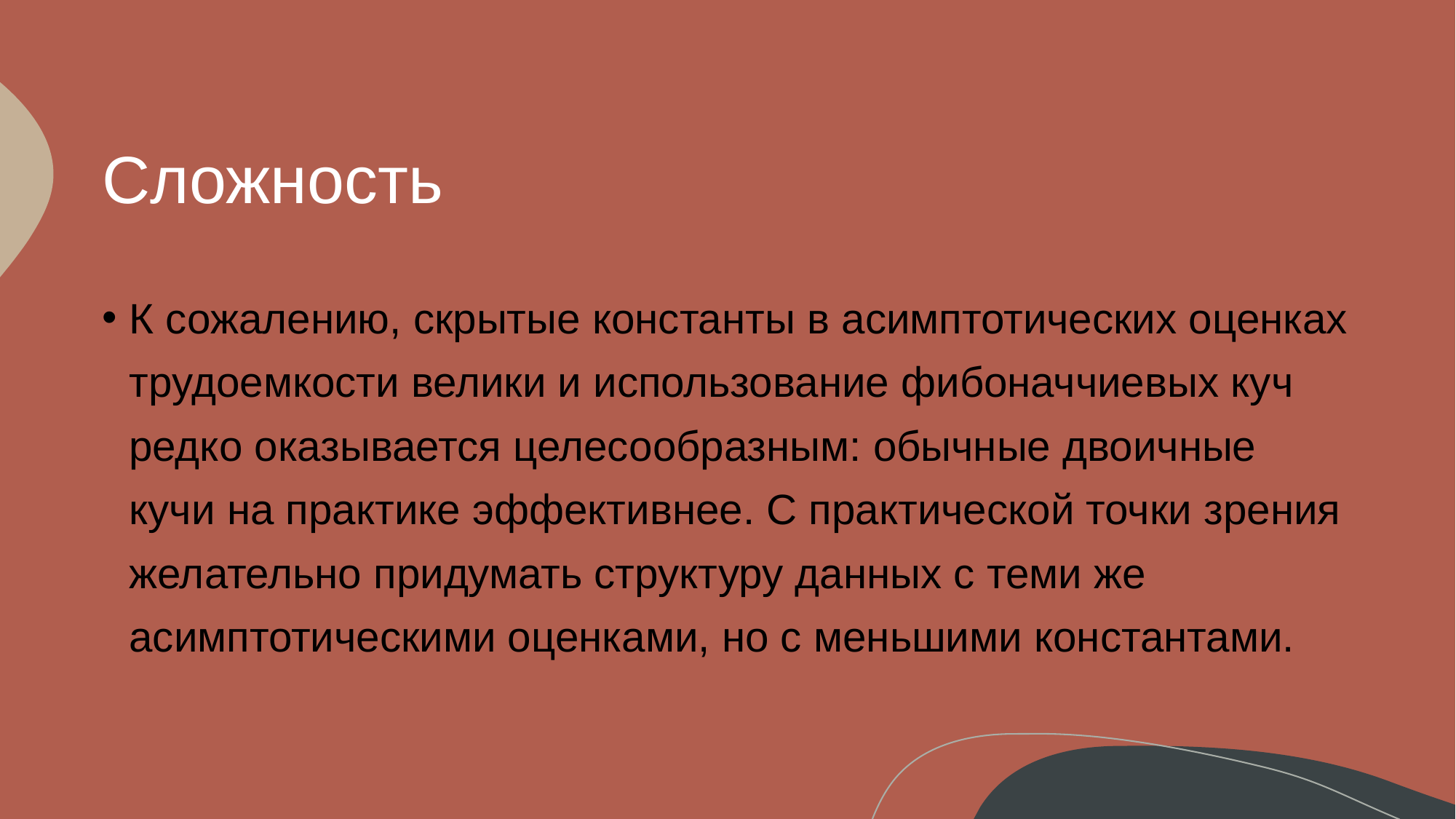

# Сложность
К сожалению, скрытые константы в асимптотических оценках трудоемкости велики и использование фибоначчиевых куч редко оказывается целесообразным: обычные двоичные кучи на практике эффективнее. С практической точки зрения желательно придумать структуру данных с теми же асимптотическими оценками, но с меньшими константами.